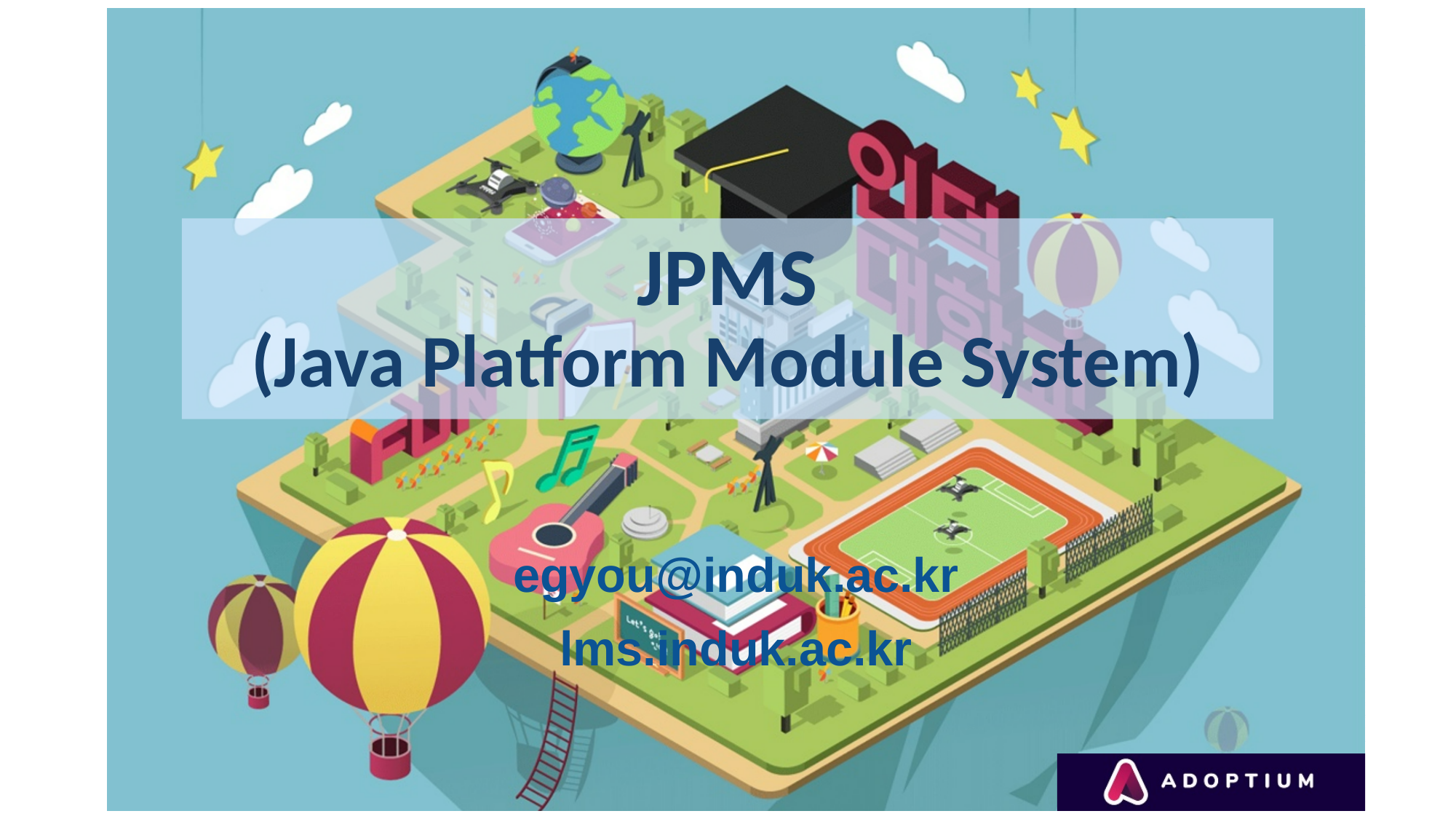

# JPMS (Java Platform Module System)
egyou@induk.ac.kr
lms.induk.ac.kr